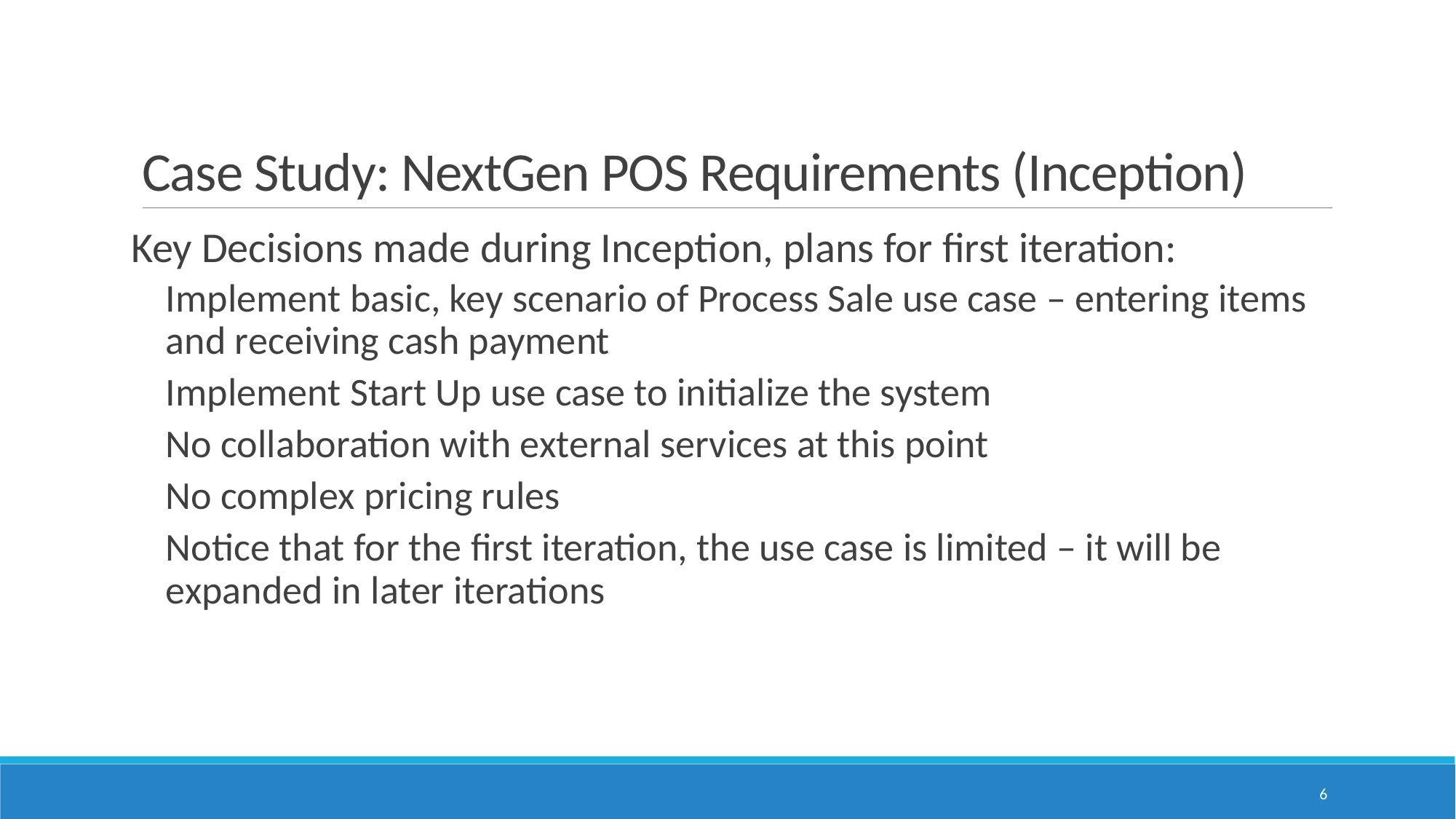

# Case Study: NextGen POS Requirements (Inception)
Key Decisions made during Inception, plans for first iteration:
Implement basic, key scenario of Process Sale use case – entering items and receiving cash payment
Implement Start Up use case to initialize the system
No collaboration with external services at this point
No complex pricing rules
Notice that for the first iteration, the use case is limited – it will be expanded in later iterations
6